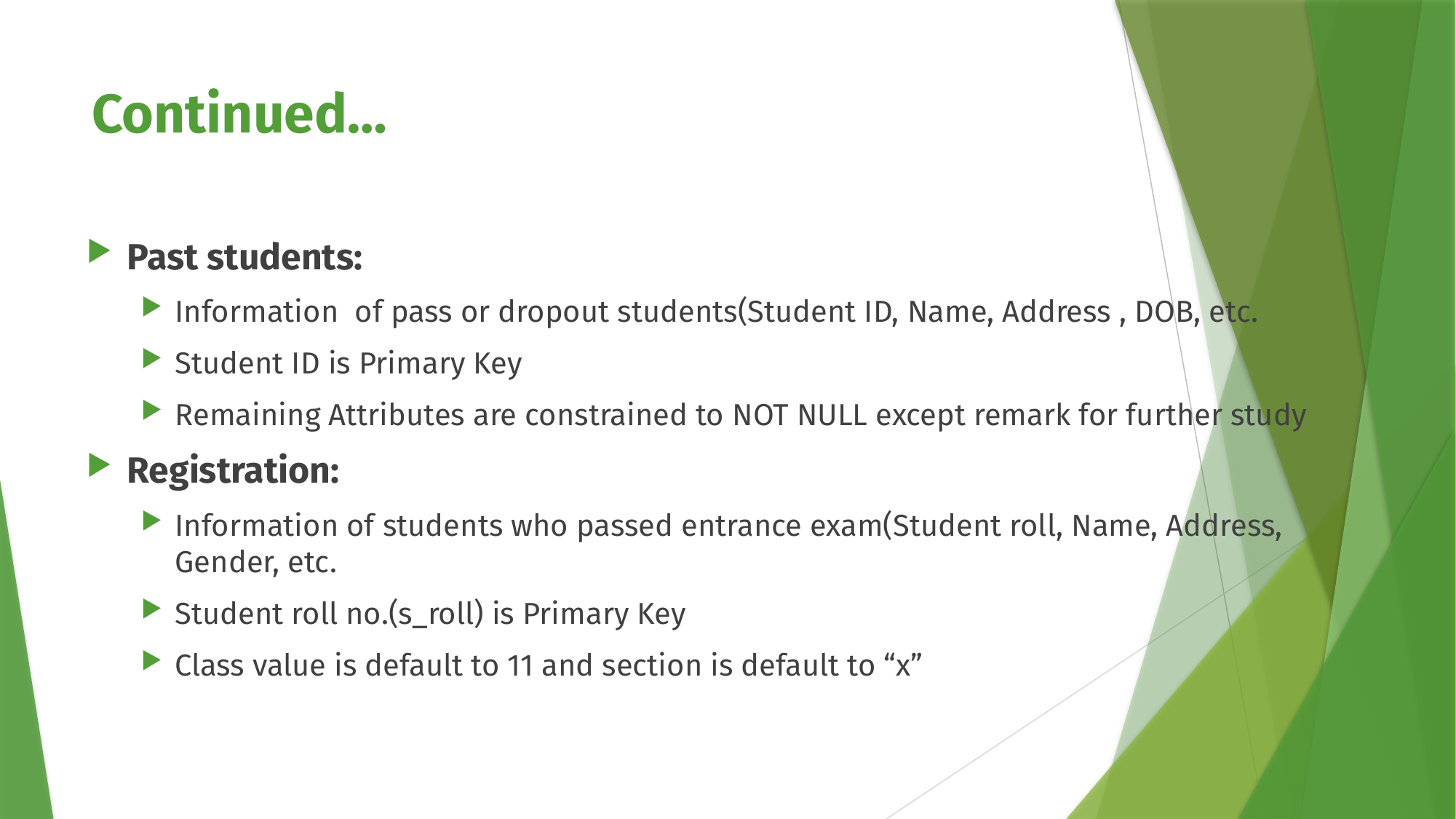

# Continued…

Past students:
Information  of pass or dropout students(Student ID, Name, Address , DOB, etc.
Student ID is Primary Key
Remaining Attributes are constrained to NOT NULL except remark for further study
Registration:
Information of students who passed entrance exam(Student roll, Name, Address, Gender, etc.
Student roll no.(s_roll) is Primary Key
Class value is default to 11 and section is default to “x”